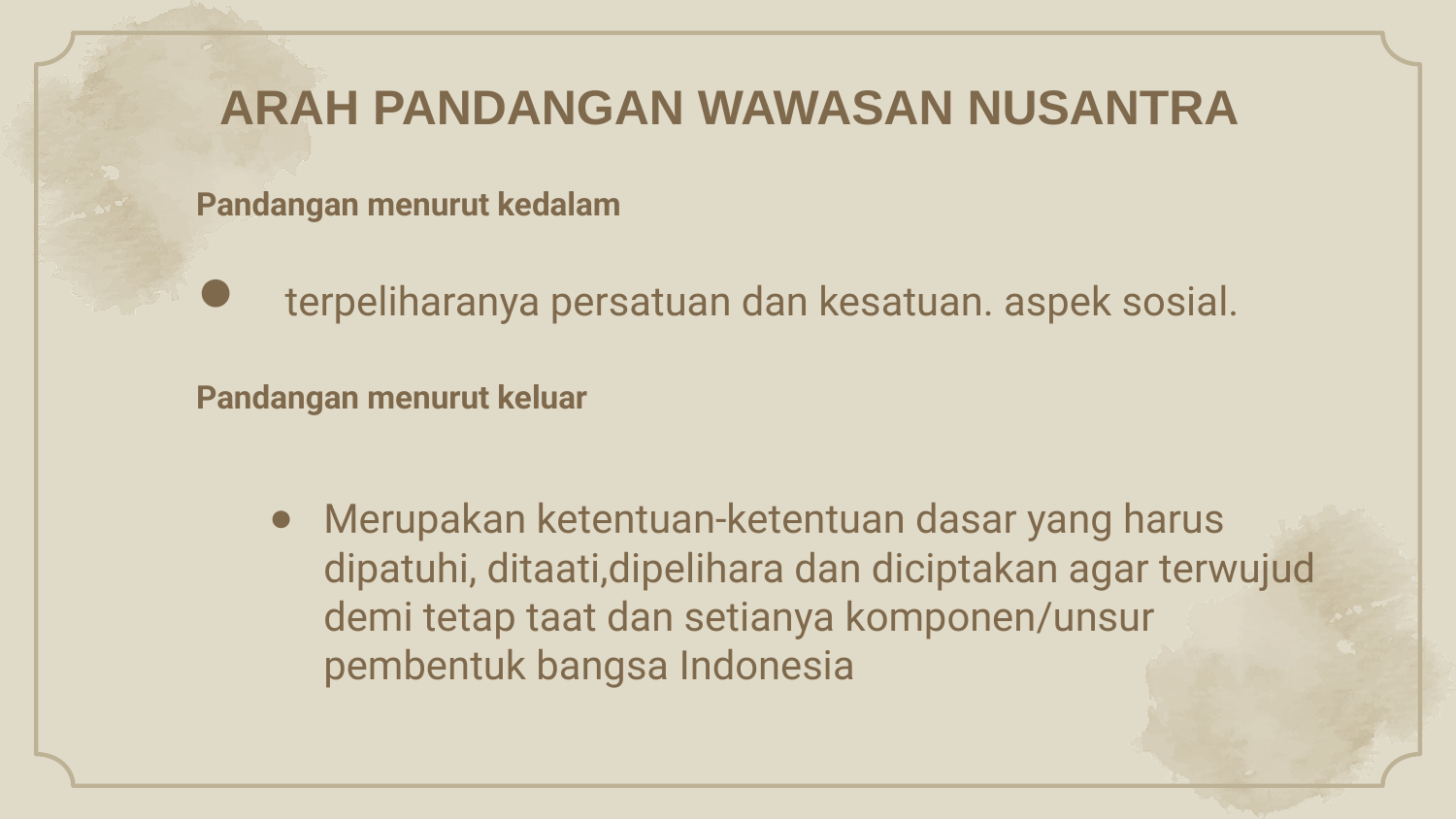

# ARAH PANDANGAN WAWASAN NUSANTRA
Pandangan menurut kedalam

 terpeliharanya persatuan dan kesatuan. aspek sosial.

Pandangan menurut keluar

Merupakan ketentuan-ketentuan dasar yang harus dipatuhi, ditaati,dipelihara dan diciptakan agar terwujud demi tetap taat dan setianya komponen/unsur pembentuk bangsa Indonesia